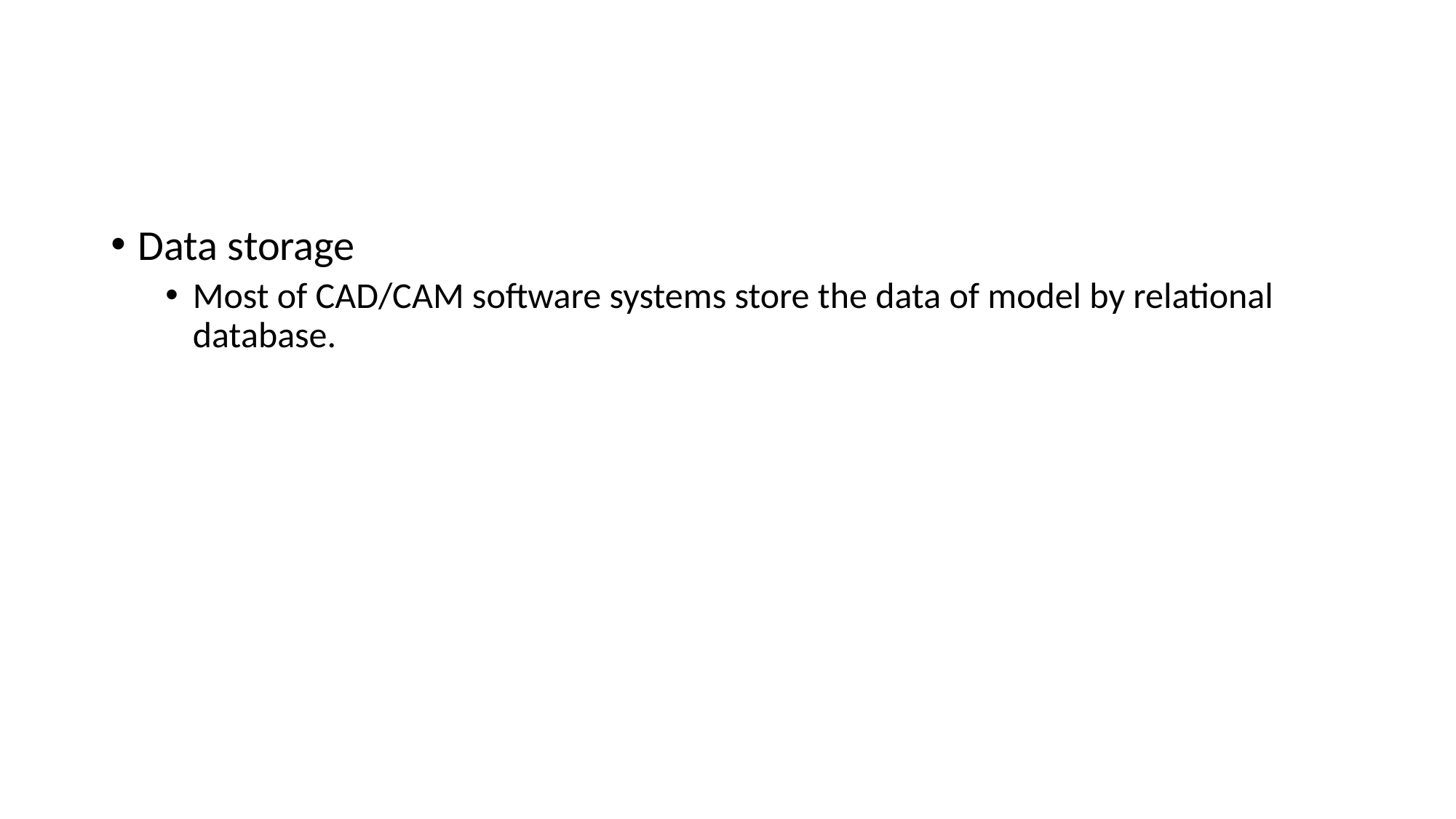

#
Data storage
Most of CAD/CAM software systems store the data of model by relational database.